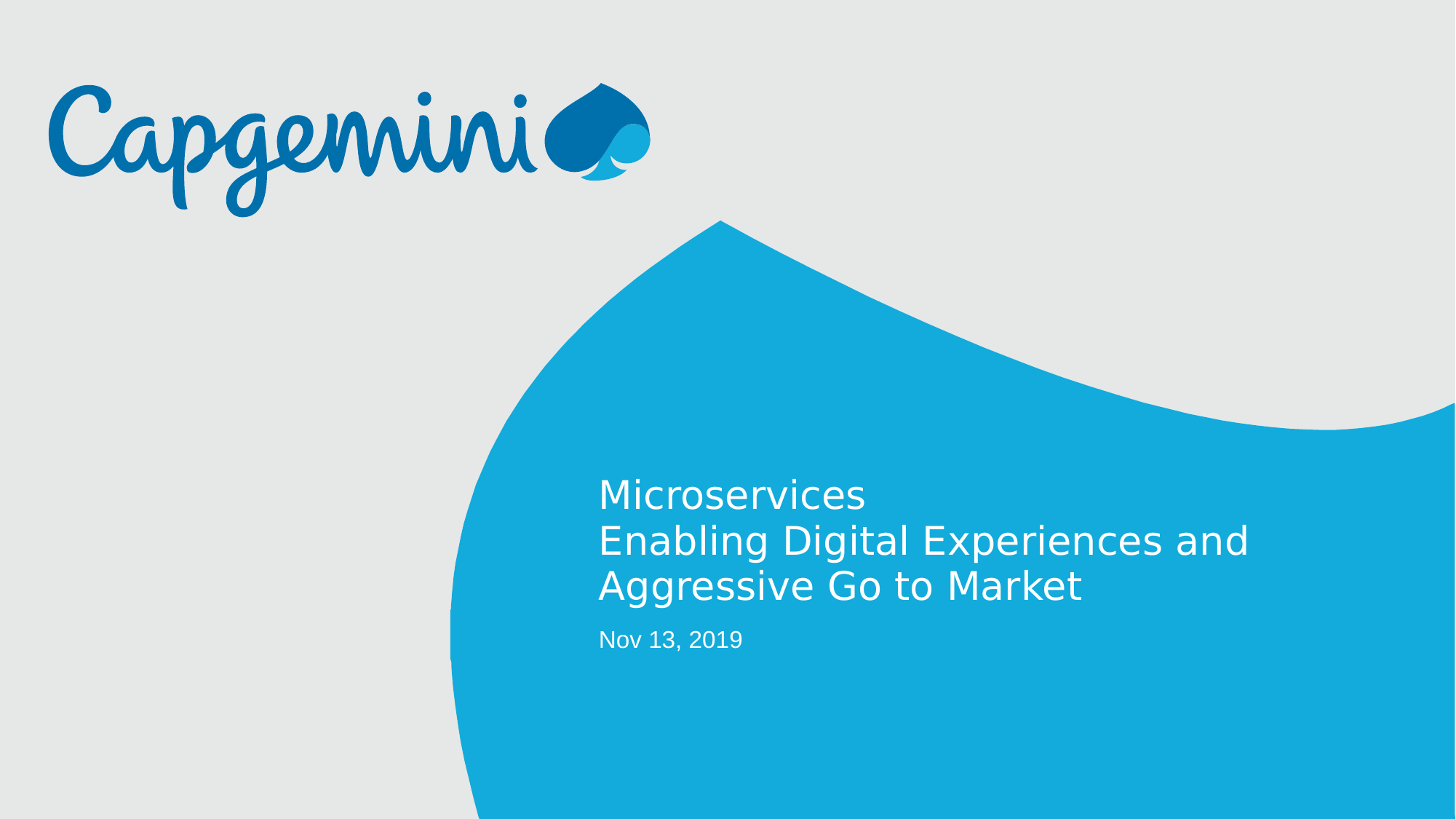

# Microservices Enabling Digital Experiences and Aggressive Go to Market
Nov 13, 2019